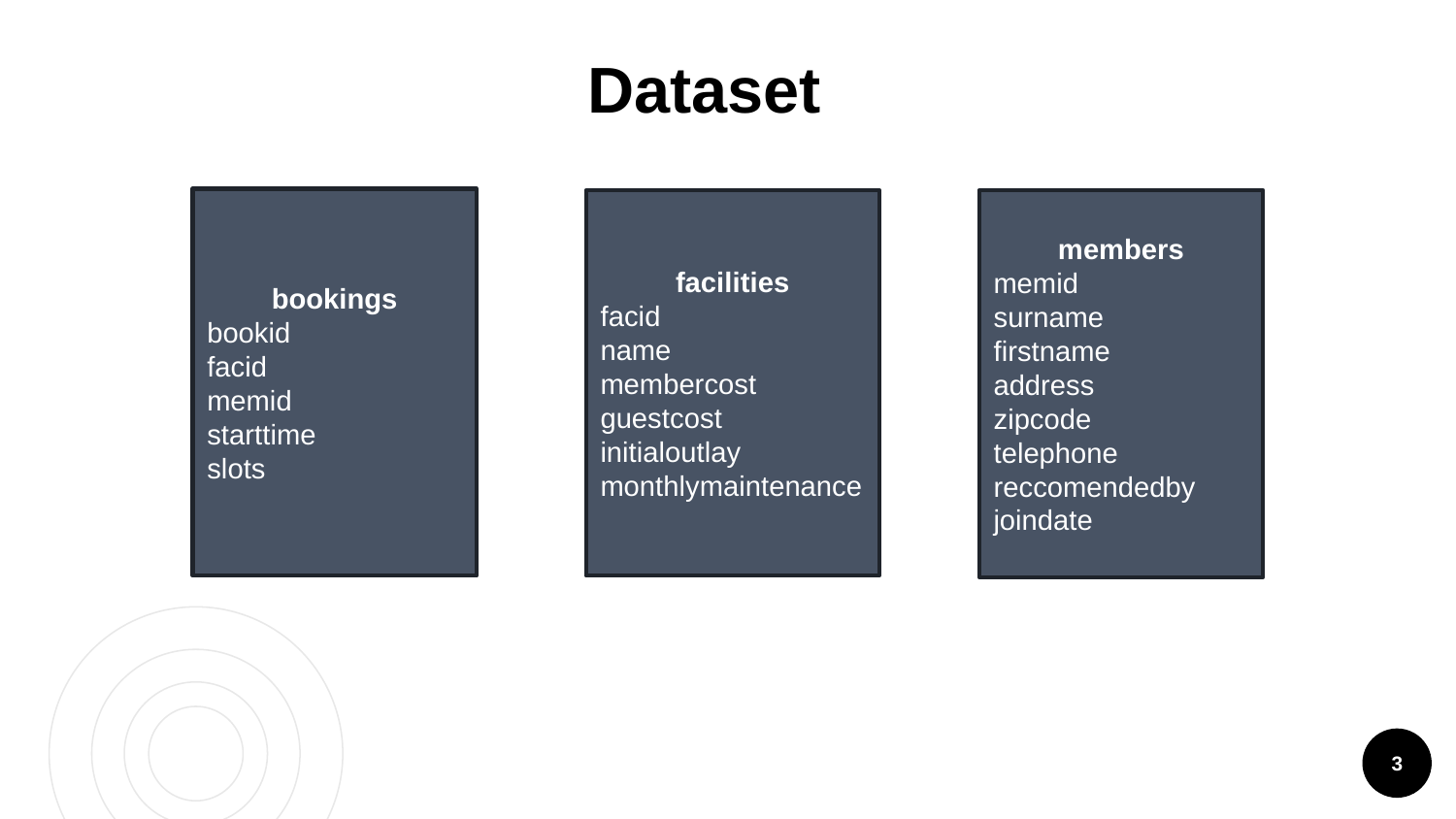

Dataset
bookings
bookid
facid
memid
starttime
slots
facilities
facid
name
membercost guestcost initialoutlay monthlymaintenance
members
memid
surname
firstname
address
zipcode
telephone reccomendedby joindate
3